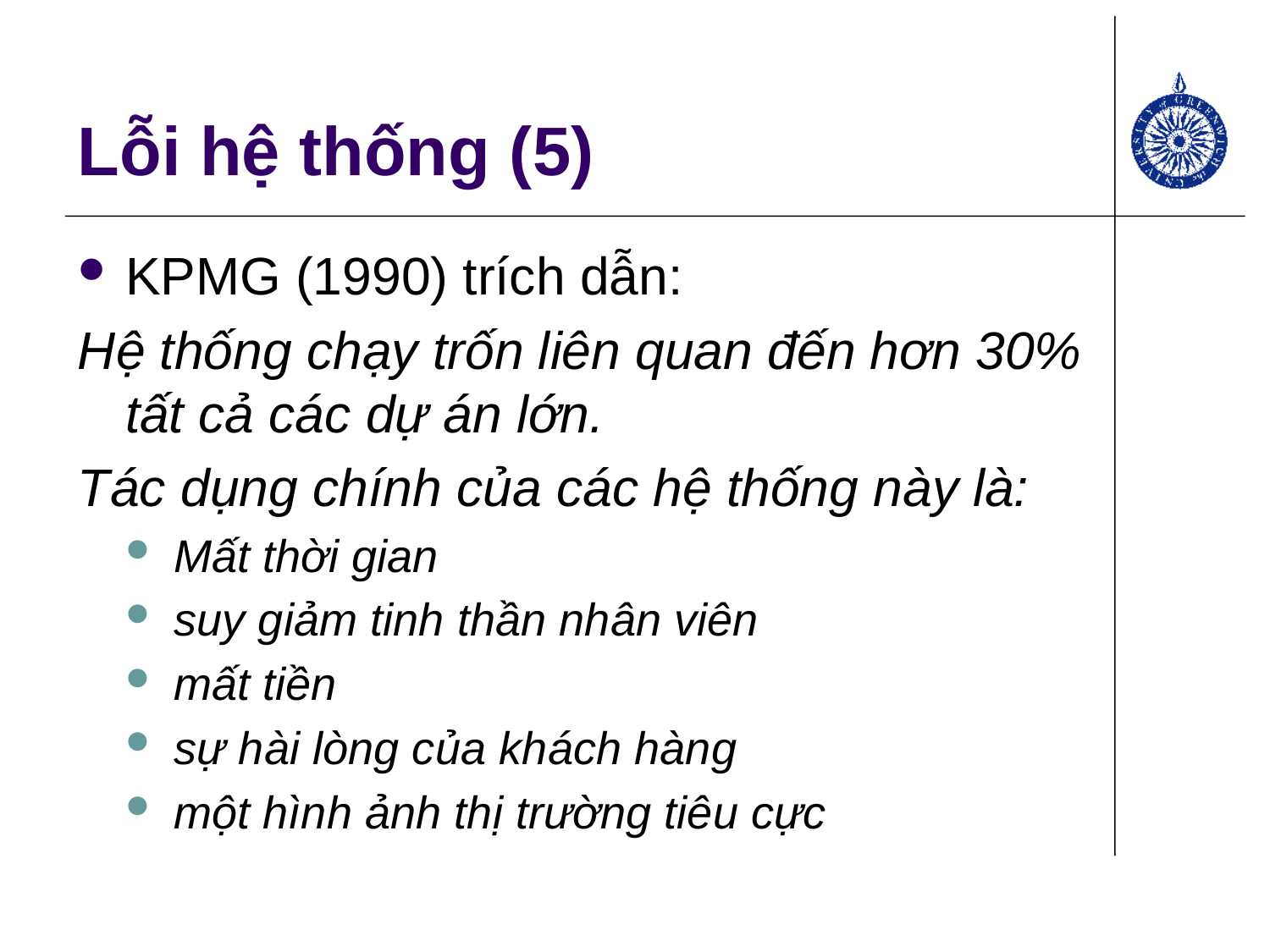

# Lỗi hệ thống (5)
KPMG (1990) trích dẫn:
Hệ thống chạy trốn liên quan đến hơn 30% tất cả các dự án lớn.
Tác dụng chính của các hệ thống này là:
Mất thời gian
suy giảm tinh thần nhân viên
mất tiền
sự hài lòng của khách hàng
một hình ảnh thị trường tiêu cực